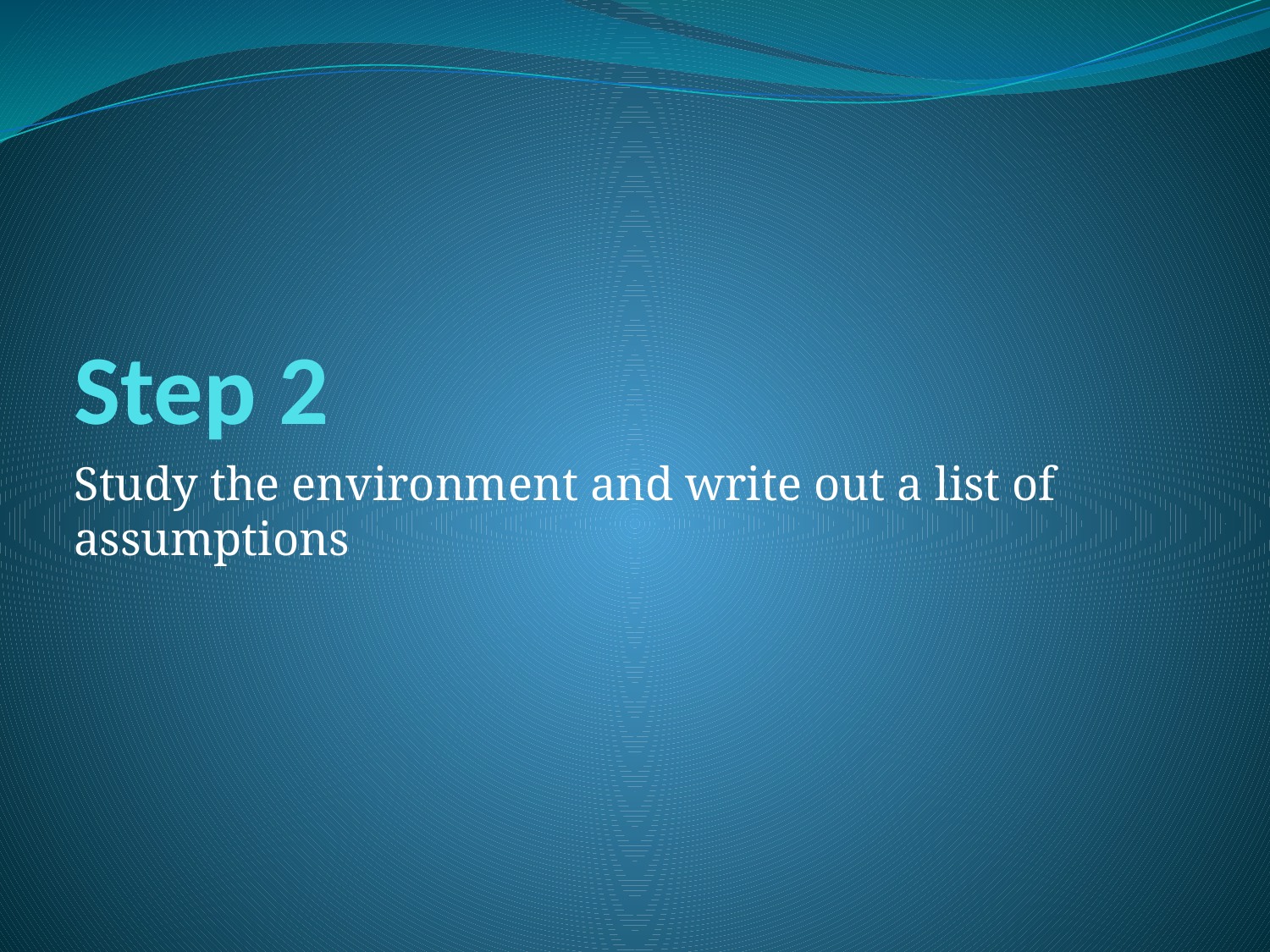

# Step 2
Study the environment and write out a list of assumptions